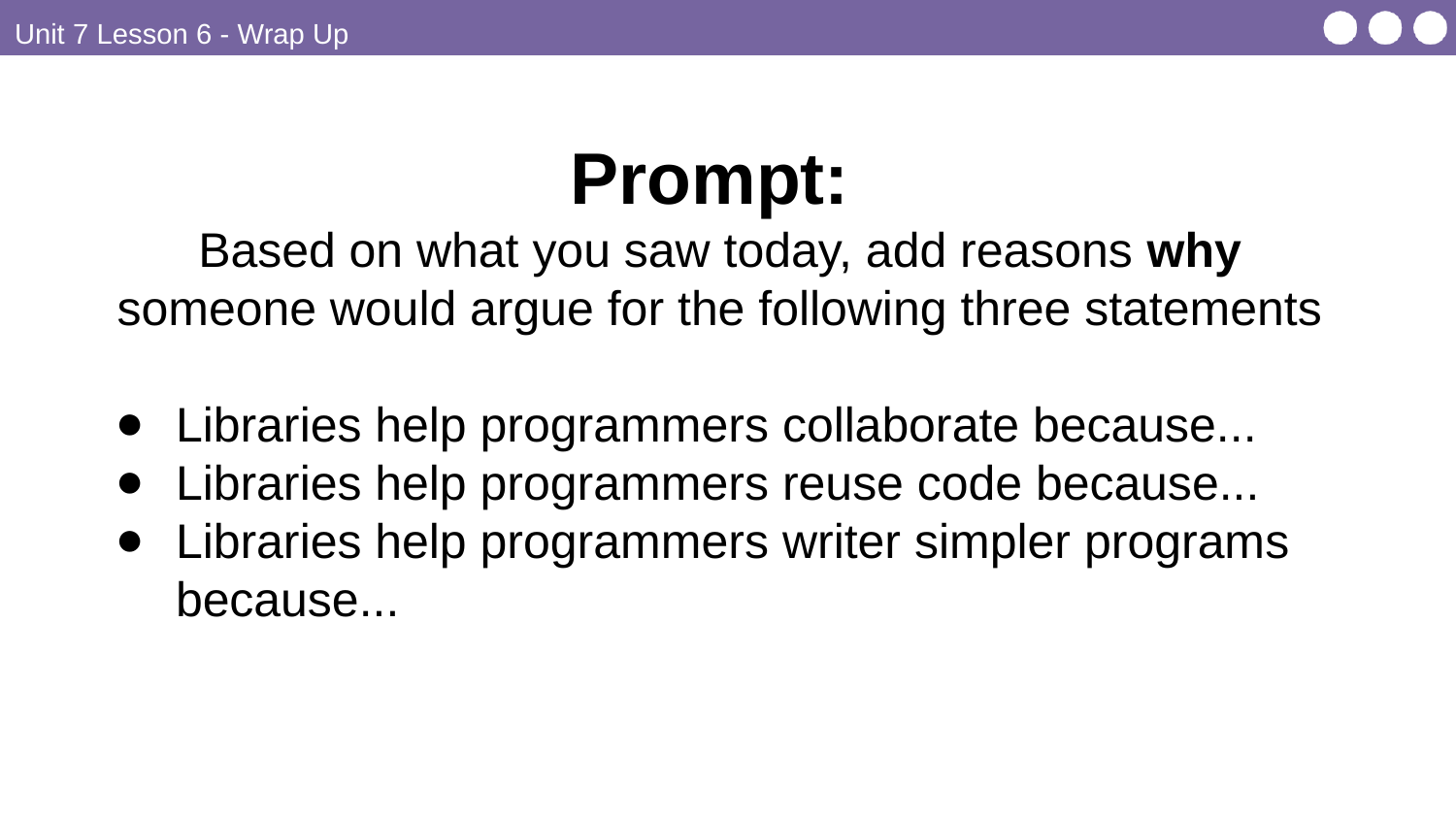

Unit 7 Lesson 6 - Wrap Up
Prompt:
Based on what you saw today, add reasons why someone would argue for the following three statements

Libraries help programmers collaborate because...
Libraries help programmers reuse code because...
Libraries help programmers writer simpler programs because...